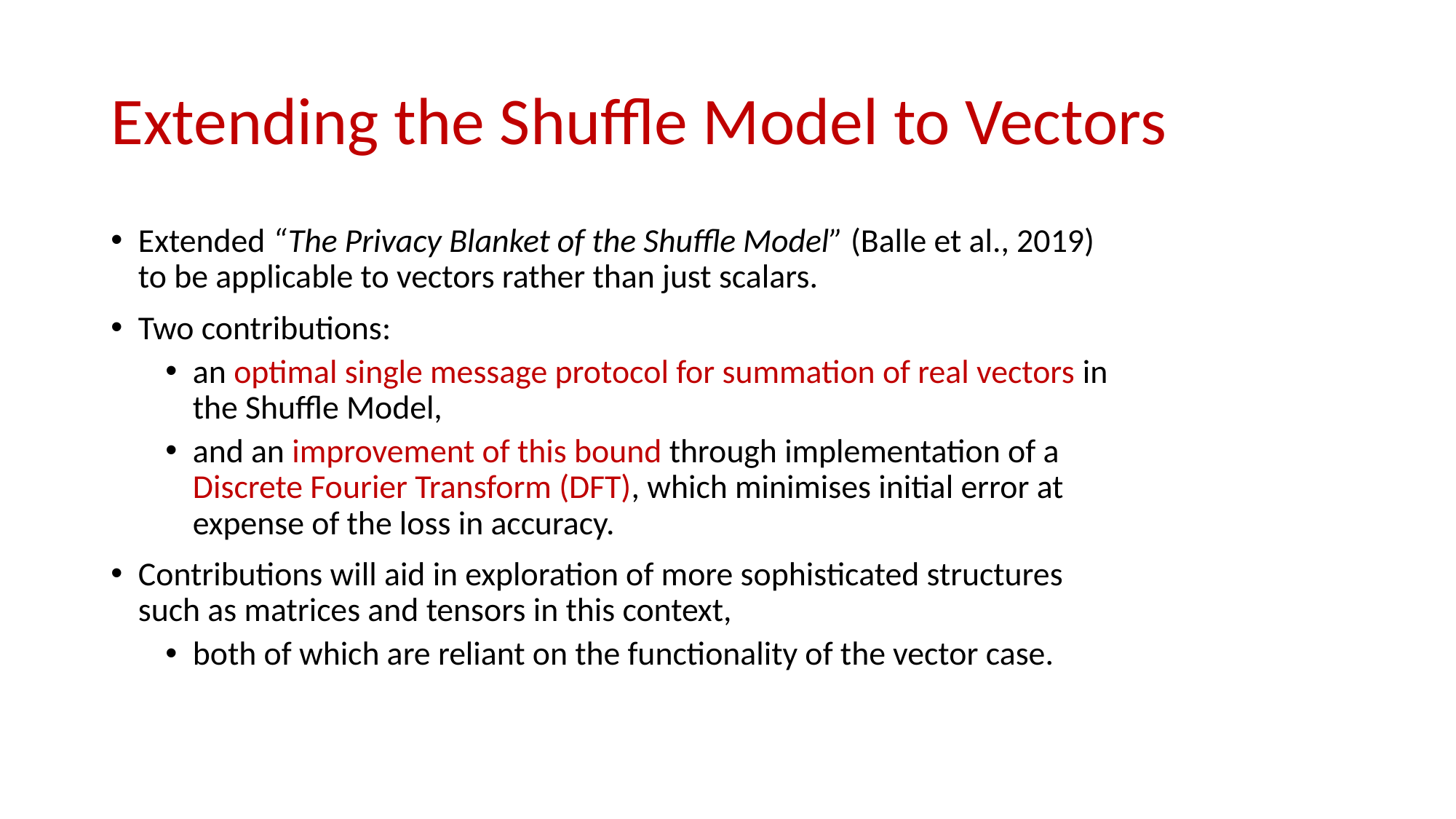

# Extending the Shuffle Model to Vectors
Extended “The Privacy Blanket of the Shuffle Model” (Balle et al., 2019) to be applicable to vectors rather than just scalars.
Two contributions:
an optimal single message protocol for summation of real vectors in the Shuffle Model,
and an improvement of this bound through implementation of a Discrete Fourier Transform (DFT), which minimises initial error at expense of the loss in accuracy.
Contributions will aid in exploration of more sophisticated structures such as matrices and tensors in this context,
both of which are reliant on the functionality of the vector case.